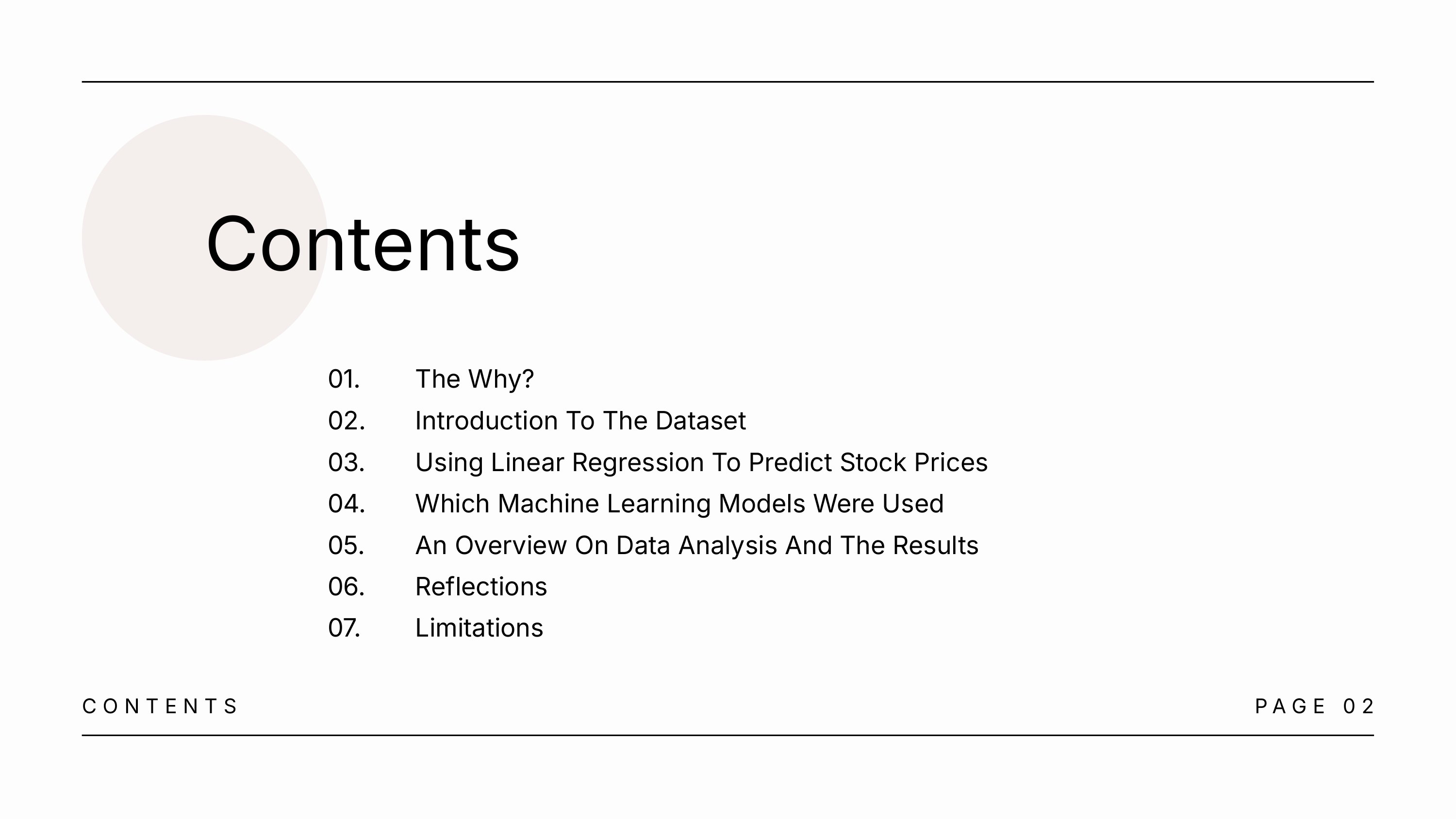

Contents
01.
The Why?
02.
Introduction To The Dataset
03.
Using Linear Regression To Predict Stock Prices
04.
Which Machine Learning Models Were Used
05.
An Overview On Data Analysis And The Results
06.
Reflections
07.
Limitations
CONTENTS
PAGE 02